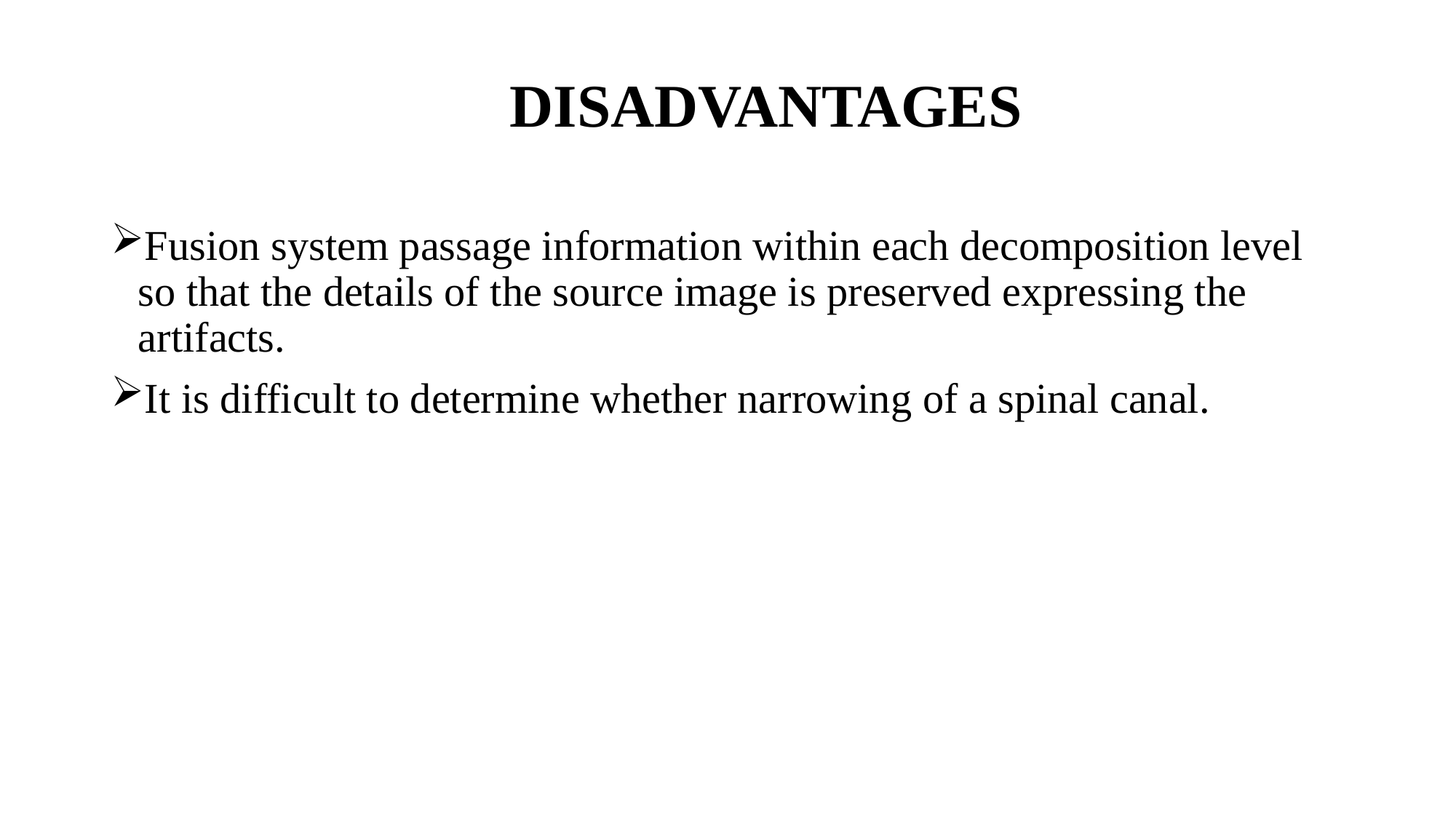

# DISADVANTAGES
Fusion system passage information within each decomposition level so that the details of the source image is preserved expressing the artifacts.
It is difficult to determine whether narrowing of a spinal canal.